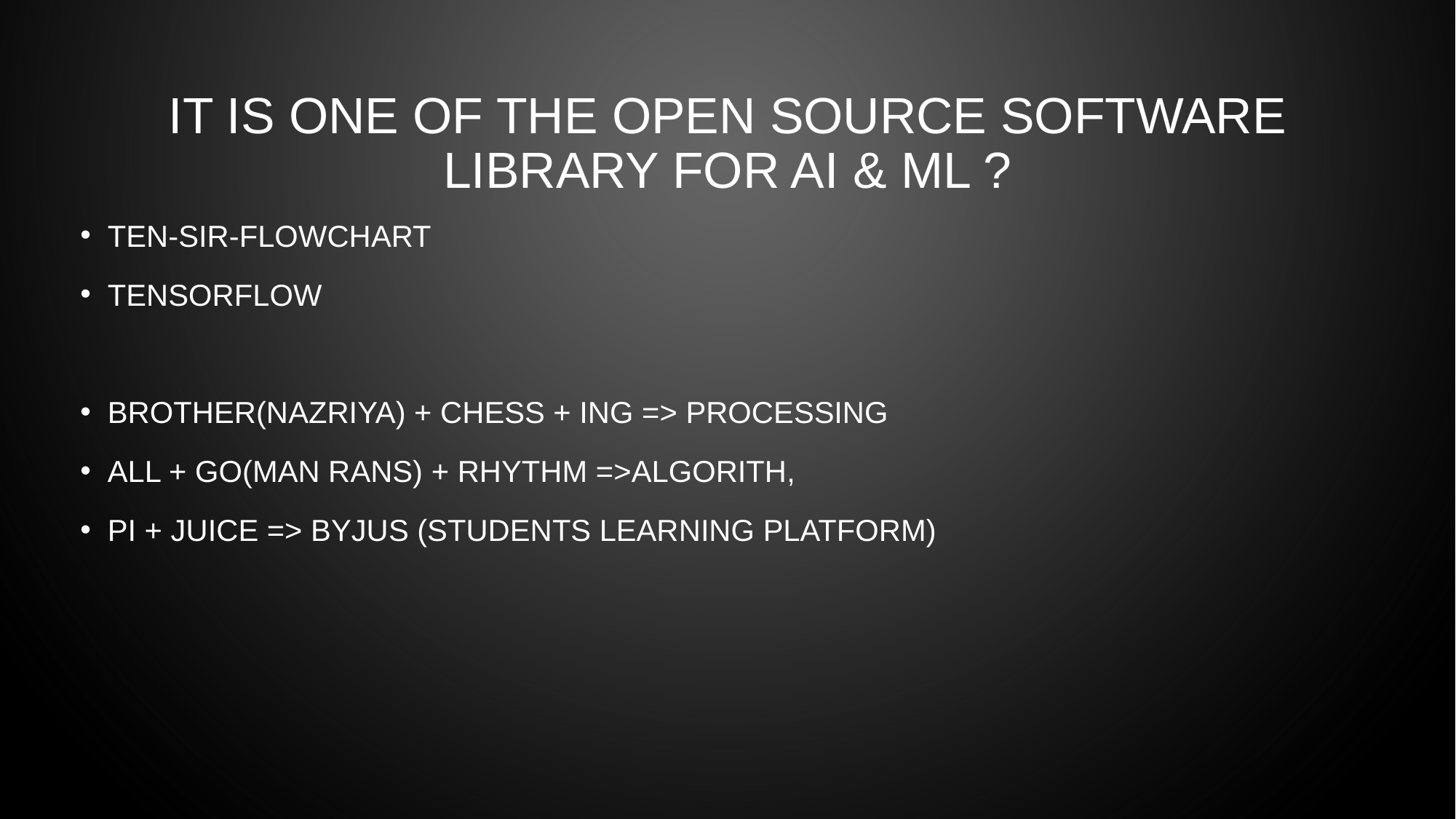

# It is one of the open source software library for ai & ML ?
Ten-sir-flowchart
Tensorflow

Brother(nazriya) + chess + ing => processing
All + go(Man rans) + rhythm =>algorith,
Pi + juice => byjus (students learning platform)